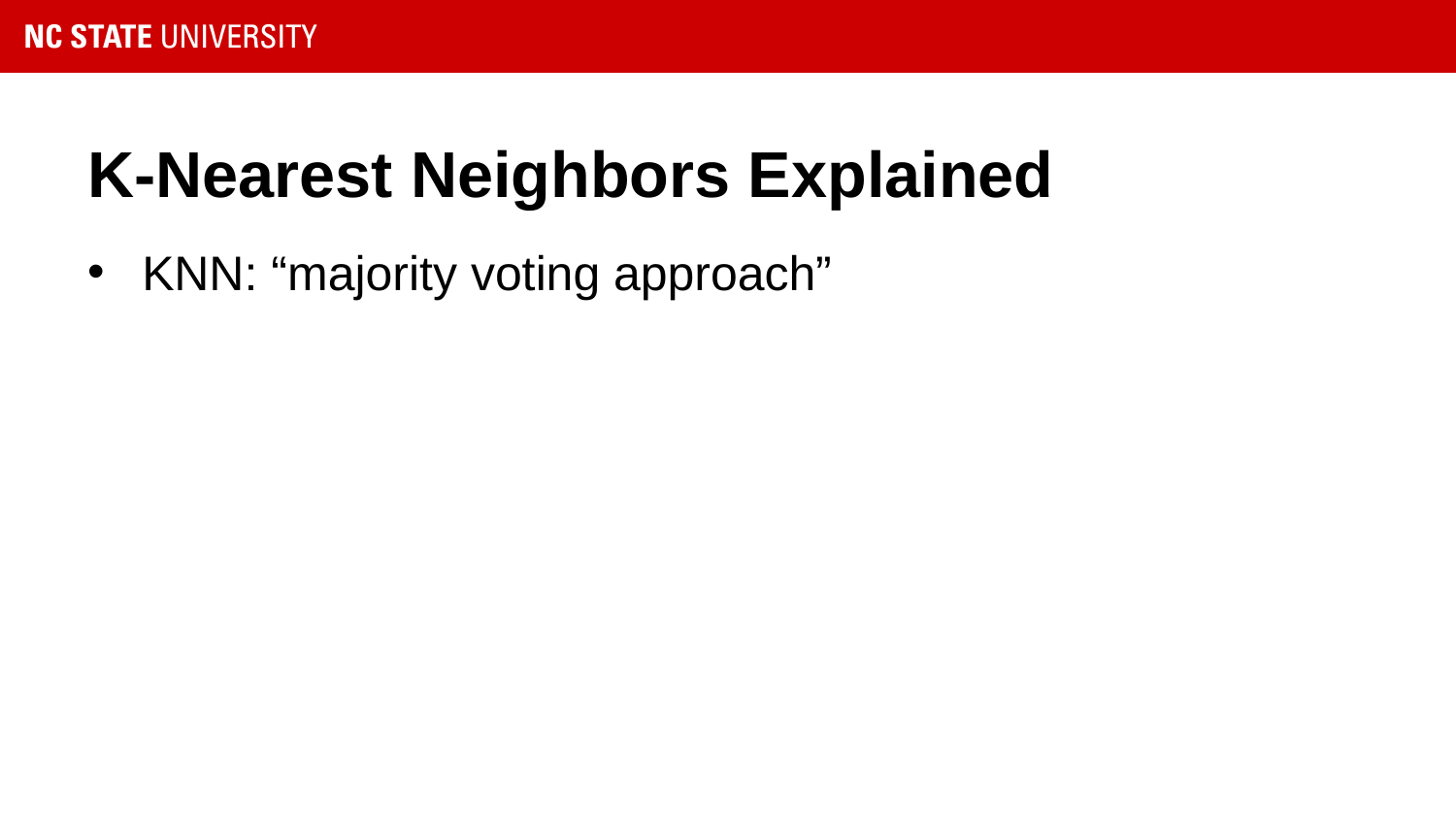

# K-Nearest Neighbors Explained
KNN: “majority voting approach”